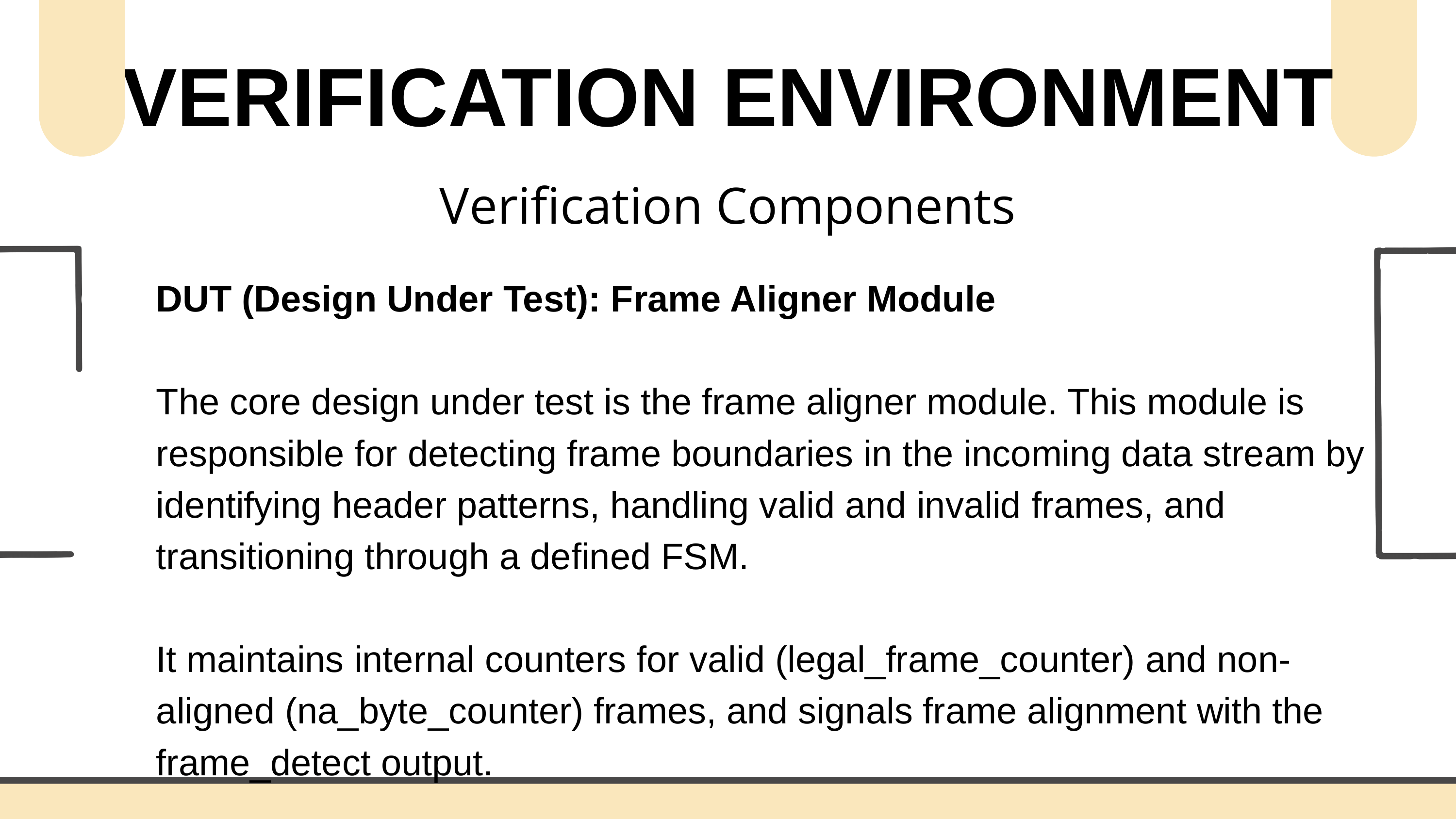

VERIFICATION ENVIRONMENT
Verification Components

DUT (Design Under Test): Frame Aligner Module

The core design under test is the frame aligner module. This module is responsible for detecting frame boundaries in the incoming data stream by identifying header patterns, handling valid and invalid frames, and transitioning through a defined FSM.

It maintains internal counters for valid (legal_frame_counter) and non-aligned (na_byte_counter) frames, and signals frame alignment with the frame_detect output.